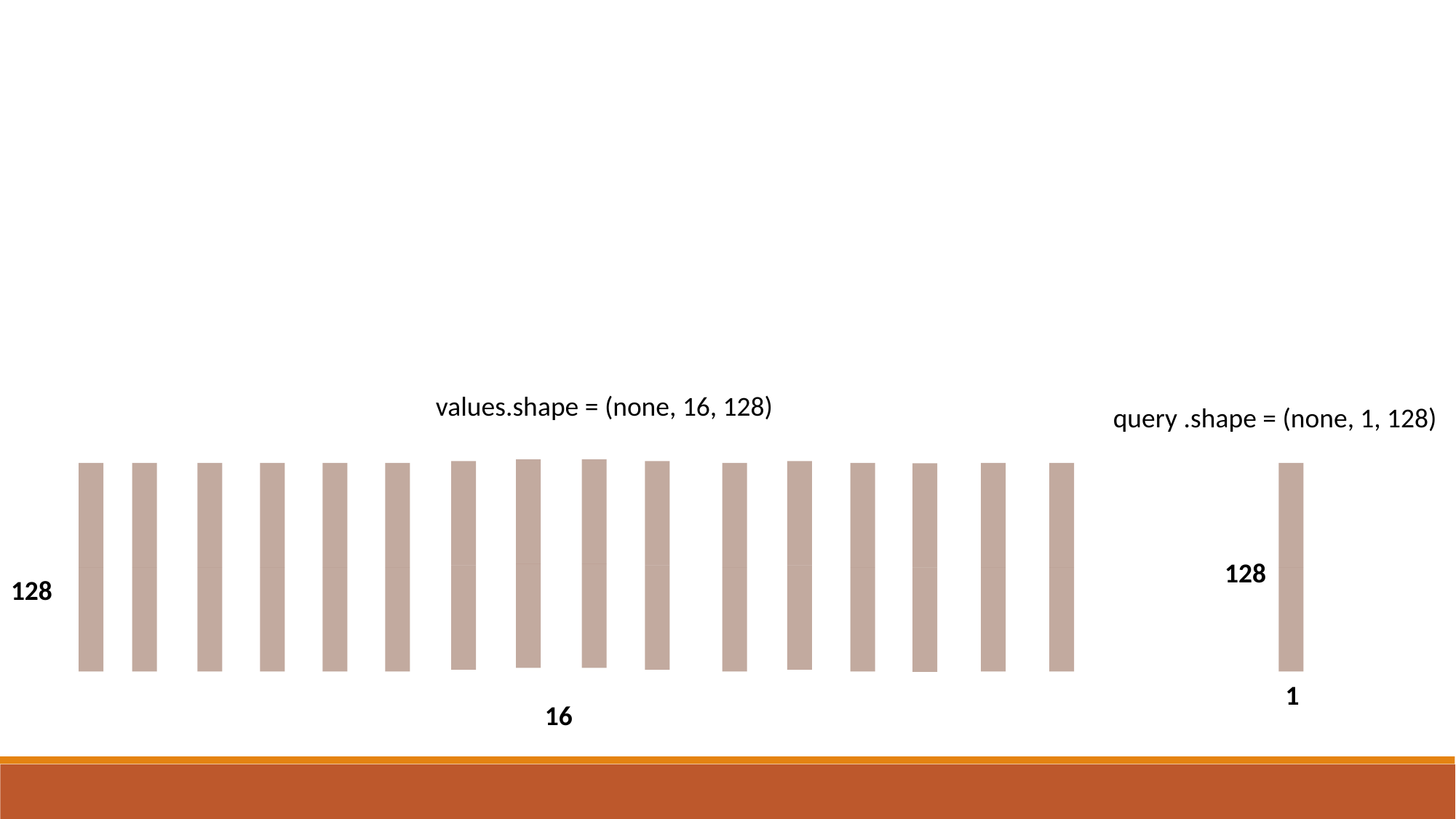

values.shape = (none, 16, 128)
query .shape = (none, 1, 128)

128
128
1
16